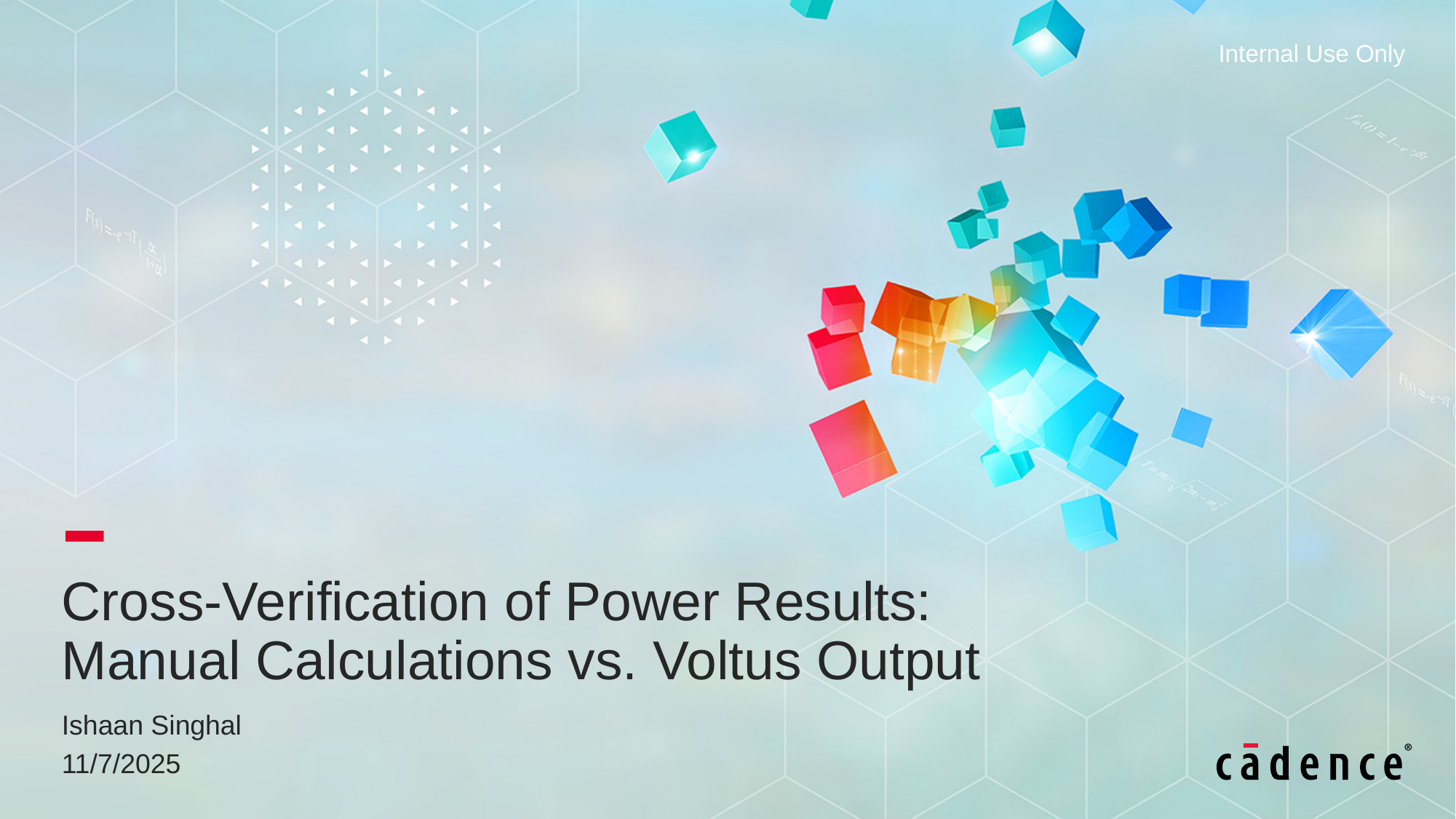

# Cross-Verification of Power Results: Manual Calculations vs. Voltus Output
Ishaan Singhal
11/7/2025